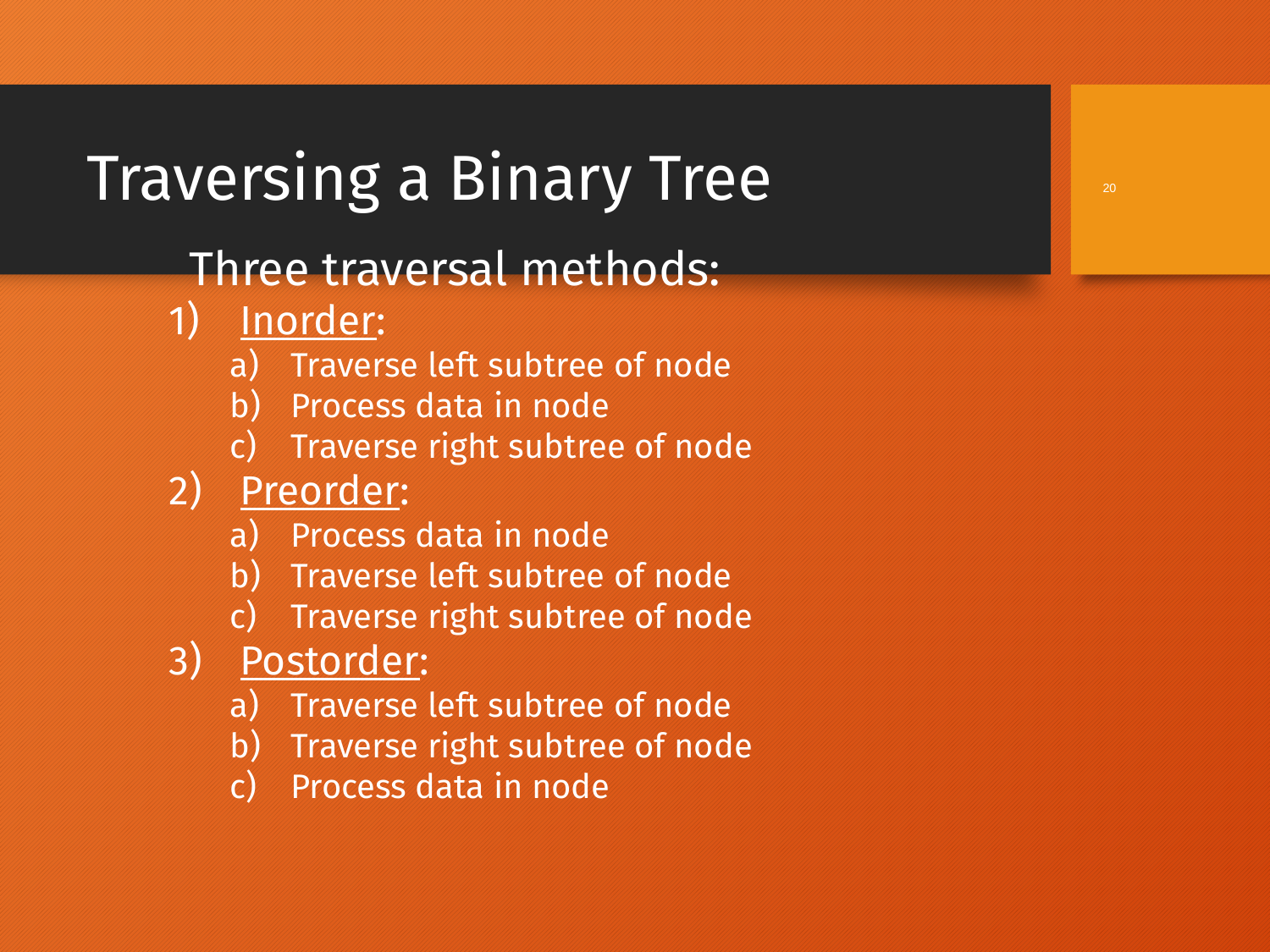

# Traversing a Binary Tree
20
	Three traversal methods:
Inorder:
Traverse left subtree of node
Process data in node
Traverse right subtree of node
Preorder:
Process data in node
Traverse left subtree of node
Traverse right subtree of node
Postorder:
Traverse left subtree of node
Traverse right subtree of node
Process data in node